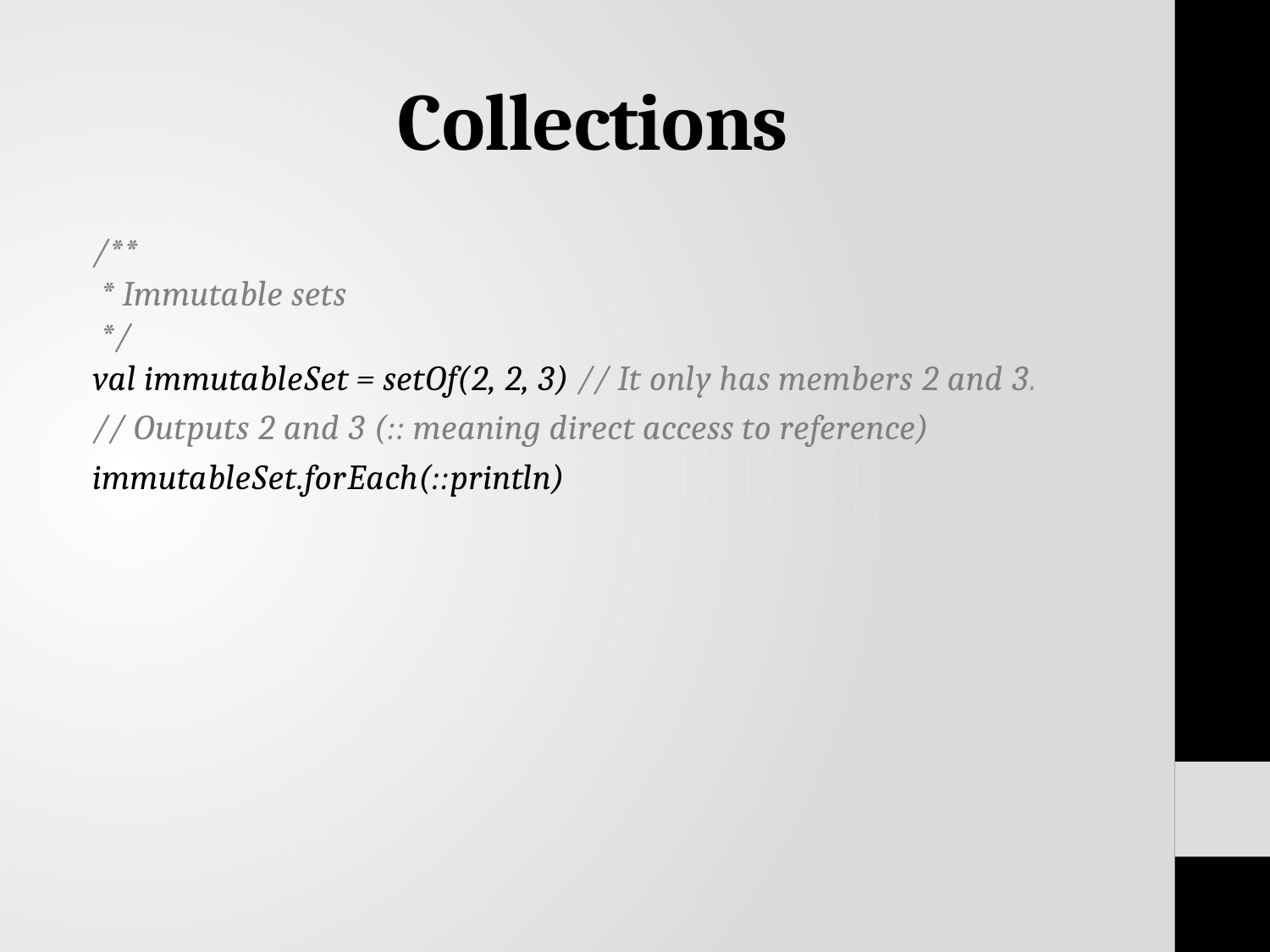

# Collections
/**
 * Immutable sets
 */
val immutableSet = setOf(2, 2, 3) // It only has members 2 and 3.
// Outputs 2 and 3 (:: meaning direct access to reference)
immutableSet.forEach(::println)